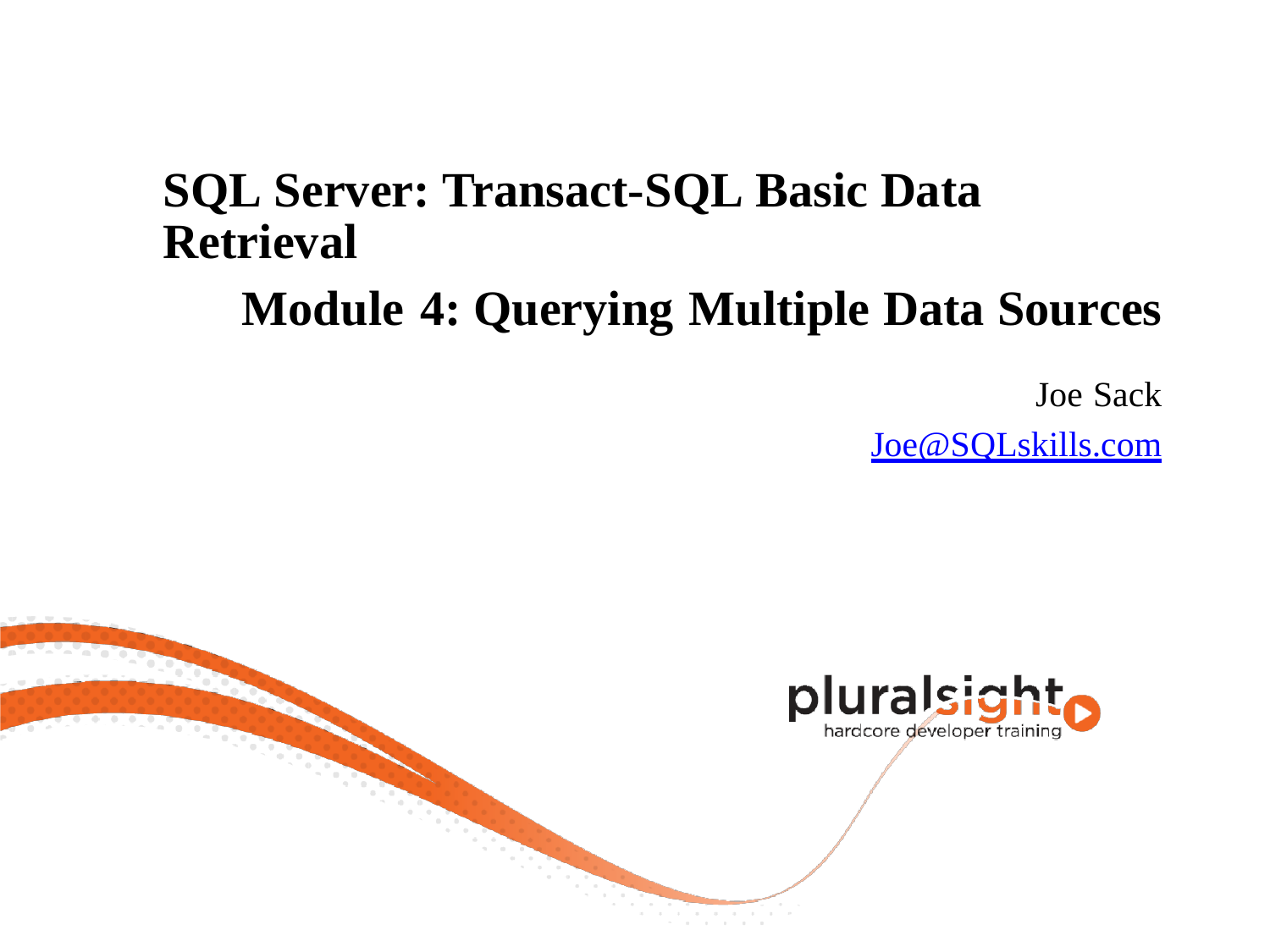

SQL Server: Transact-SQL Basic Data Retrieval
Module 4: Querying Multiple Data Sources
Joe Sack
Joe@SQLskills.com